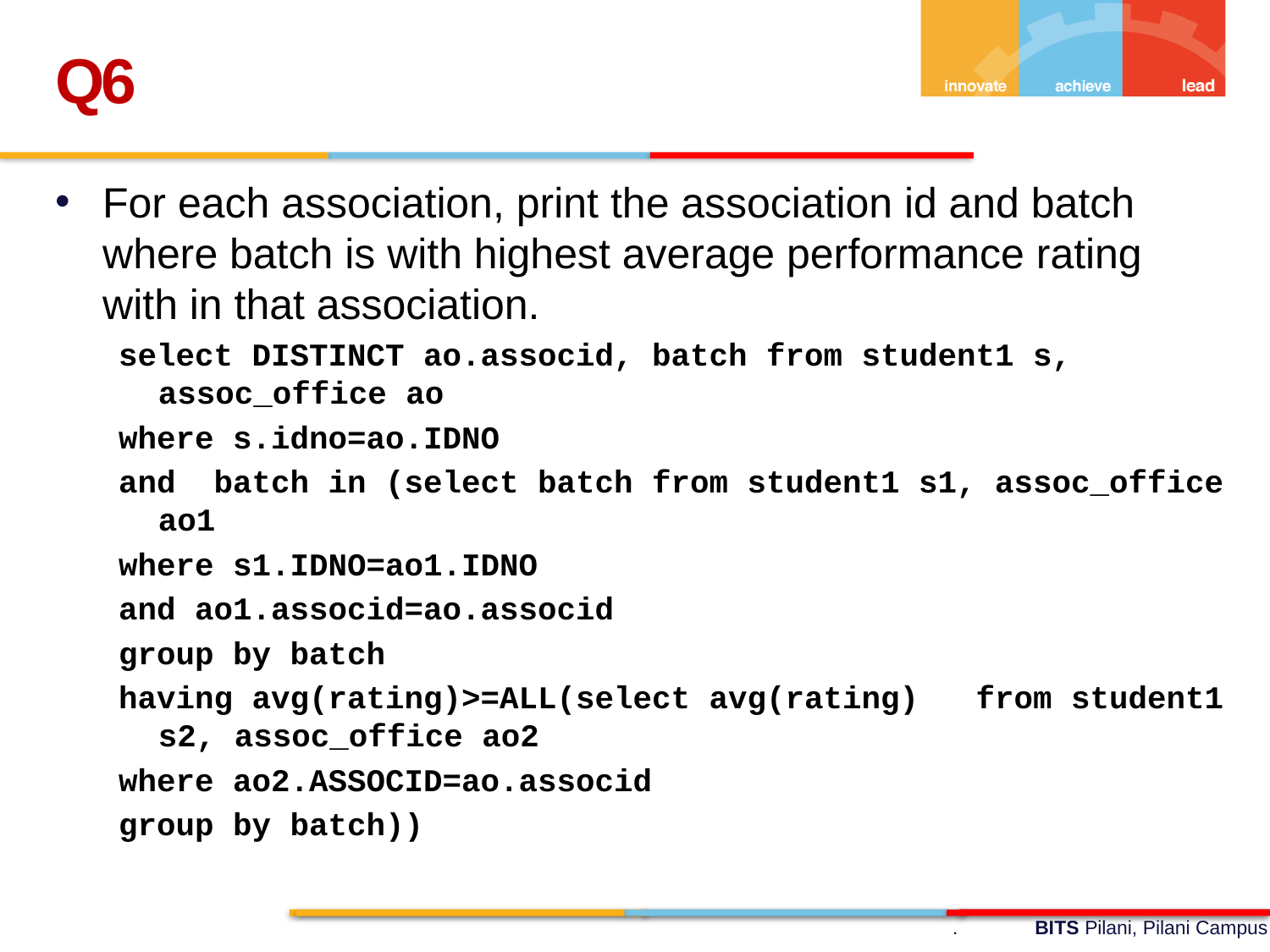

Q6
For each association, print the association id and batch where batch is with highest average performance rating with in that association.
select DISTINCT ao.associd, batch from student1 s, assoc_office ao
where s.idno=ao.IDNO
and  batch in (select batch from student1 s1, assoc_office ao1
where s1.IDNO=ao1.IDNO
and ao1.associd=ao.associd
group by batch
having avg(rating)>=ALL(select avg(rating)   from student1 s2, assoc_office ao2
where ao2.ASSOCID=ao.associd
group by batch))